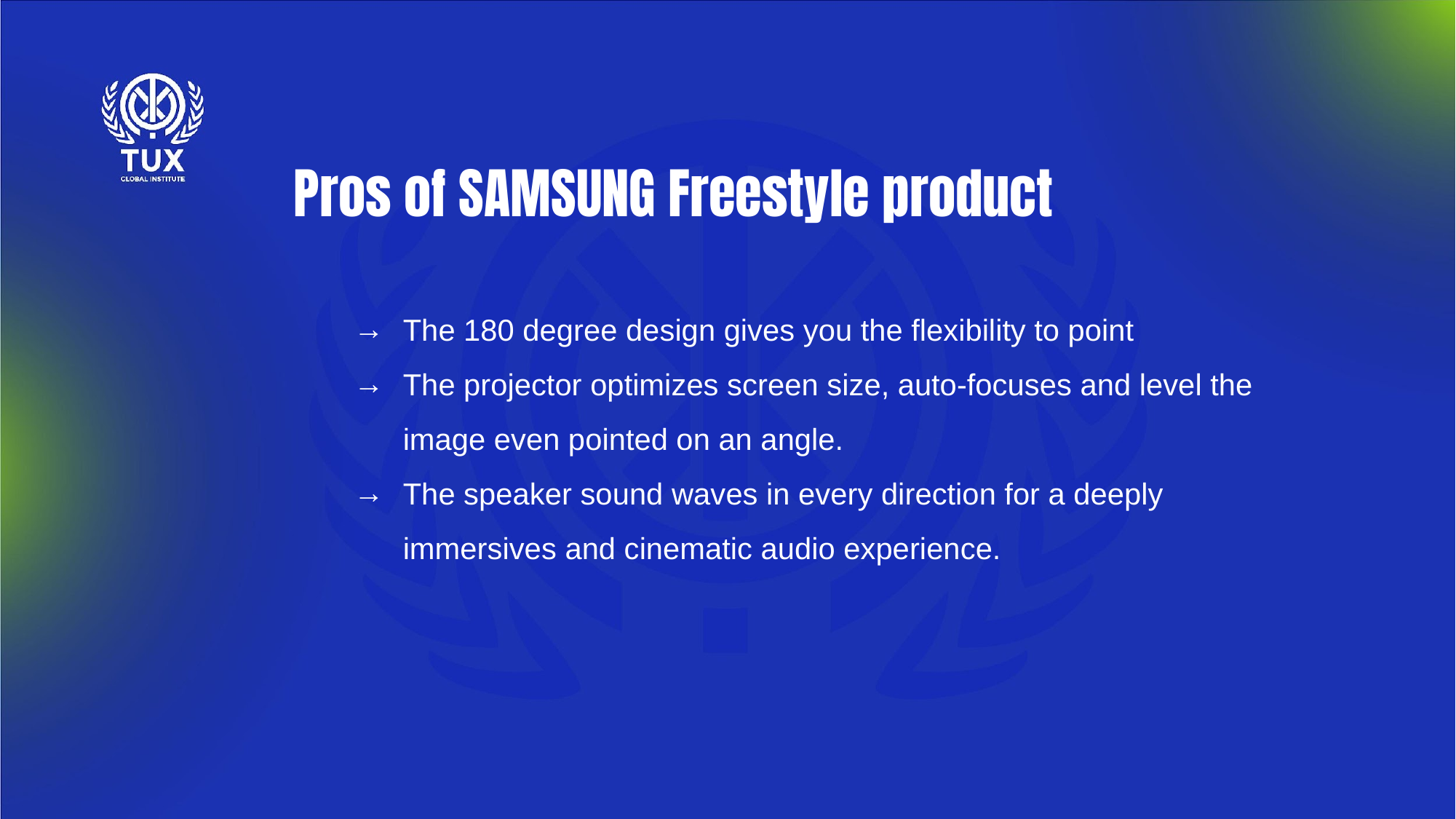

Pros of SAMSUNG Freestyle product

The 180 degree design gives you the flexibility to point
The projector optimizes screen size, auto-focuses and level the image even pointed on an angle.
The speaker sound waves in every direction for a deeply immersives and cinematic audio experience.